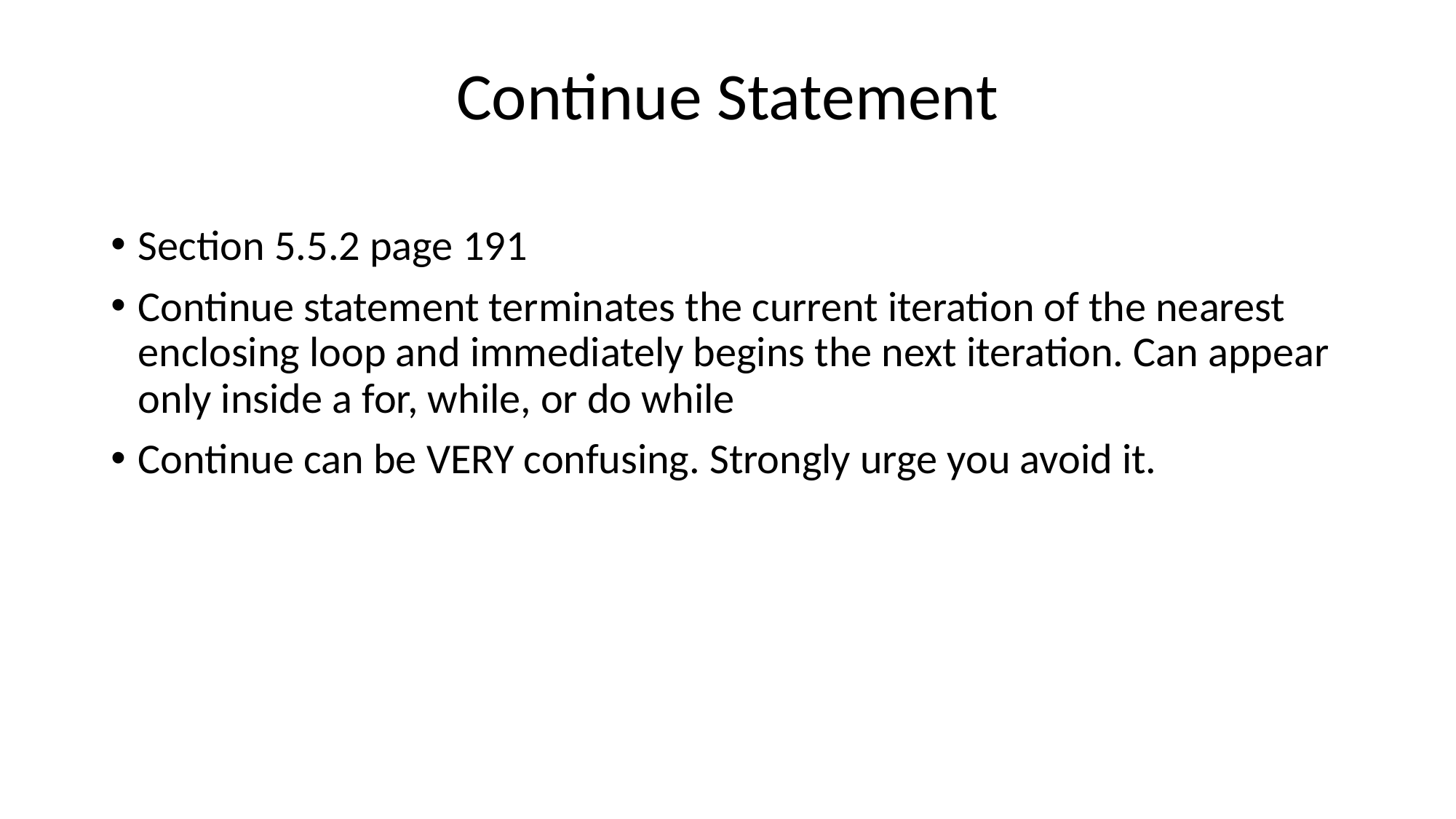

# Continue Statement
Section 5.5.2 page 191
Continue statement terminates the current iteration of the nearest enclosing loop and immediately begins the next iteration. Can appear only inside a for, while, or do while
Continue can be VERY confusing. Strongly urge you avoid it.